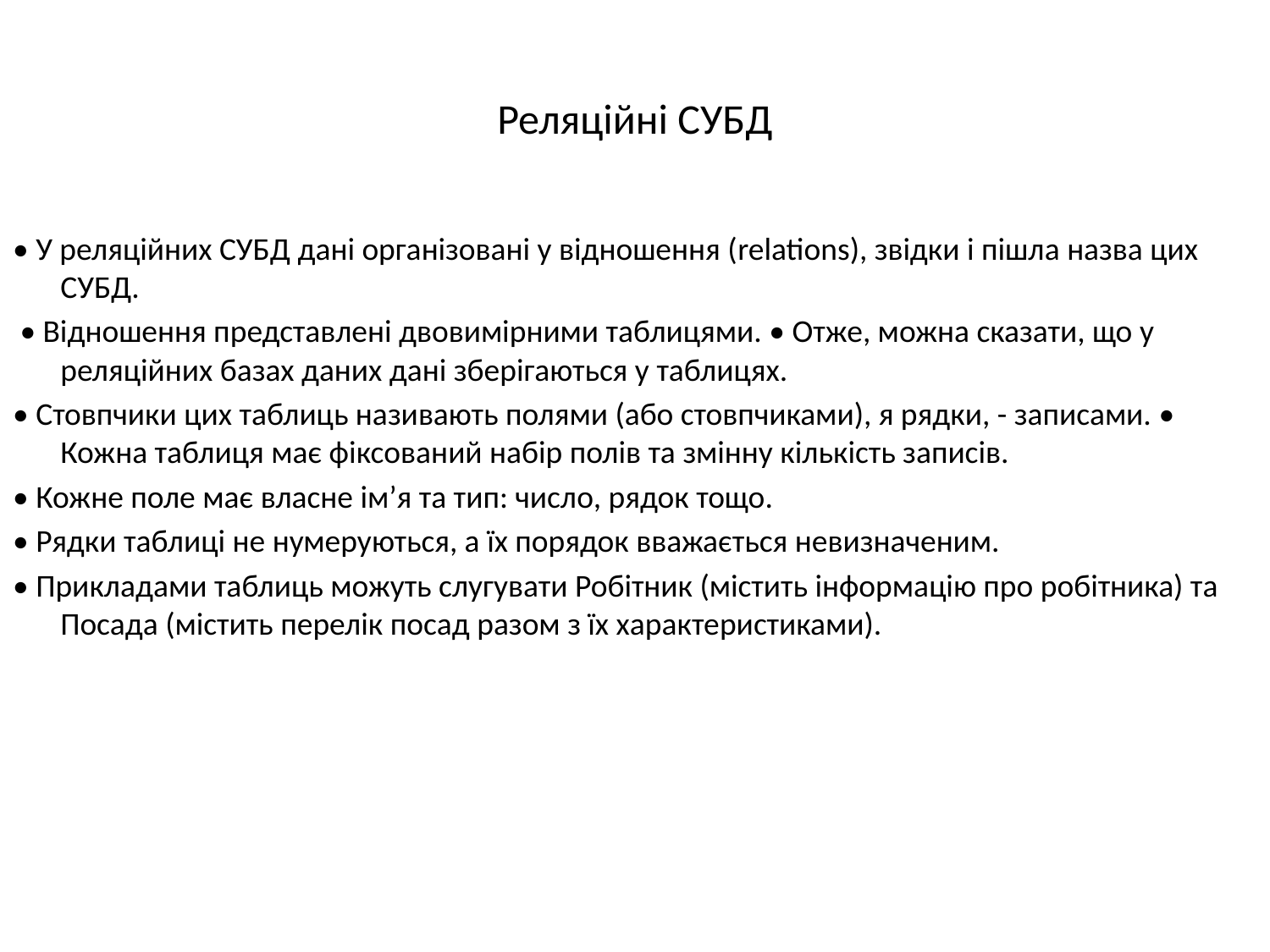

# Реляційні СУБД
• У реляційних СУБД дані організовані у відношення (relations), звідки і пішла назва цих СУБД.
 • Відношення представлені двовимірними таблицями. • Отже, можна сказати, що у реляційних базах даних дані зберігаються у таблицях.
• Стовпчики цих таблиць називають полями (або стовпчиками), я рядки, - записами. • Кожна таблиця має фіксований набір полів та змінну кількість записів.
• Кожне поле має власне ім’я та тип: число, рядок тощо.
• Рядки таблиці не нумеруються, а їх порядок вважається невизначеним.
• Прикладами таблиць можуть слугувати Робітник (містить інформацію про робітника) та Посада (містить перелік посад разом з їх характеристиками).